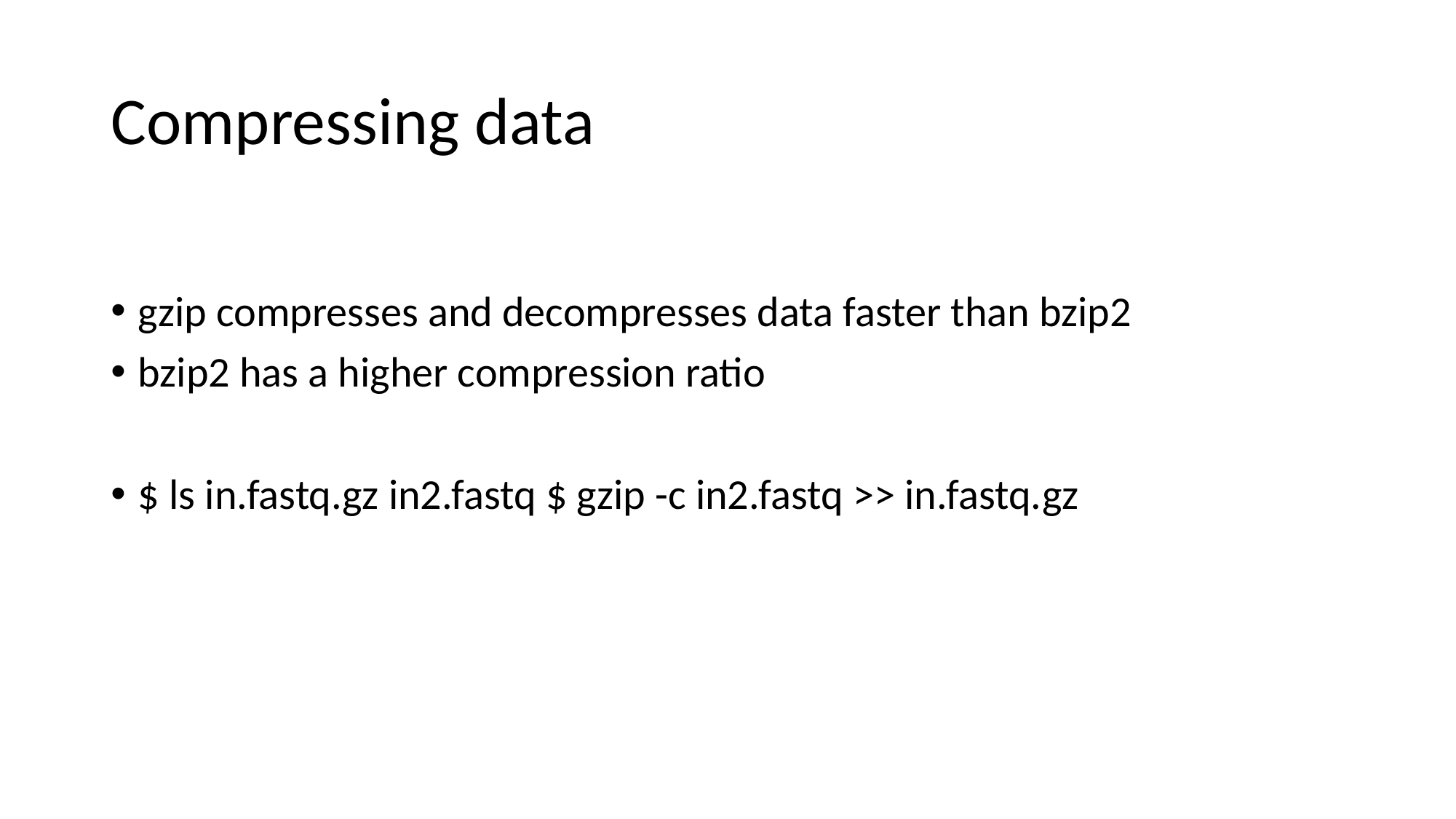

# Compressing data

gzip compresses and decompresses data faster than bzip2
bzip2 has a higher compression ratio

$ ls in.fastq.gz in2.fastq $ gzip -c in2.fastq >> in.fastq.gz